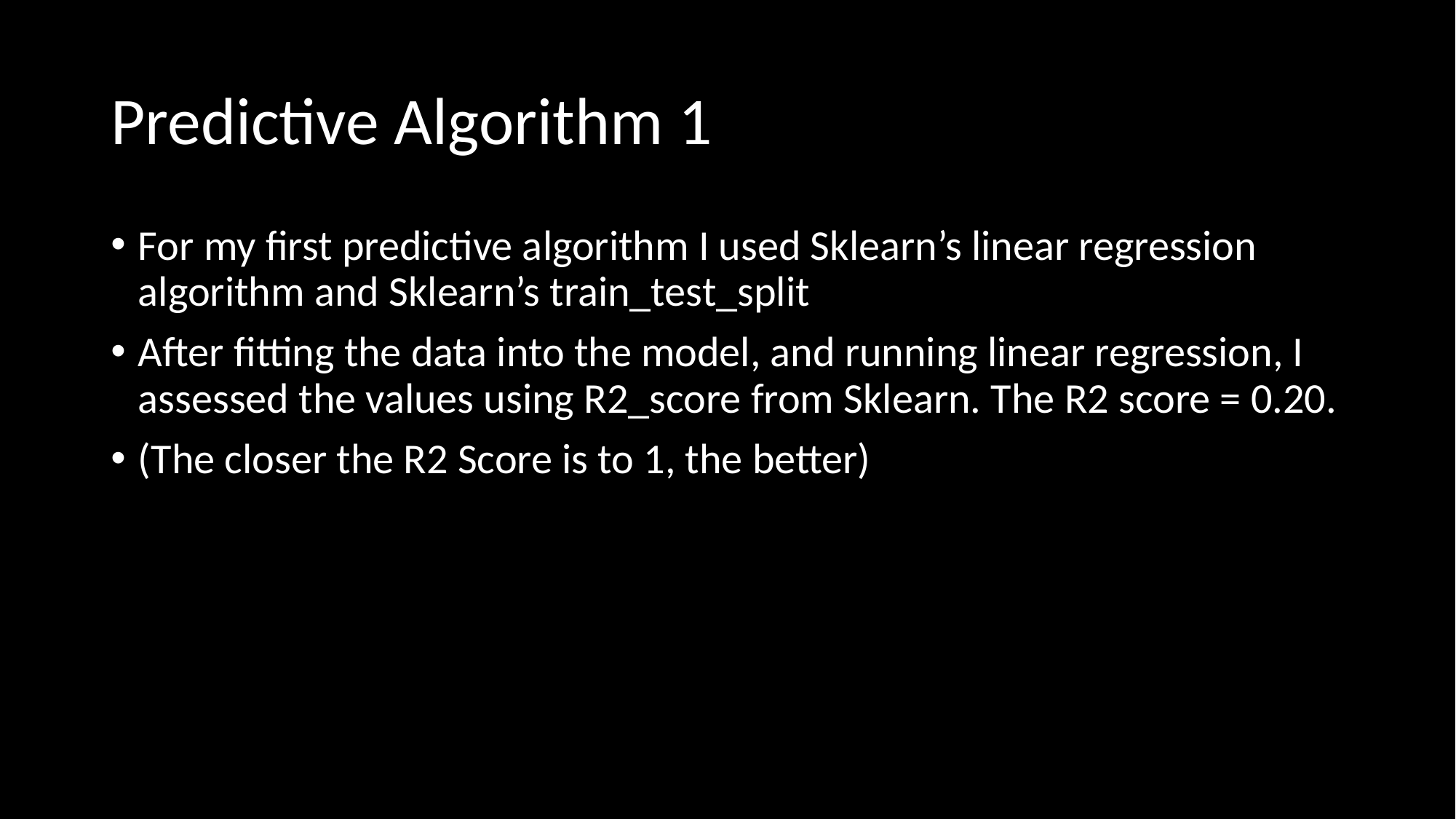

# Predictive Algorithm 1
For my first predictive algorithm I used Sklearn’s linear regression algorithm and Sklearn’s train_test_split
After fitting the data into the model, and running linear regression, I assessed the values using R2_score from Sklearn. The R2 score = 0.20.
(The closer the R2 Score is to 1, the better)